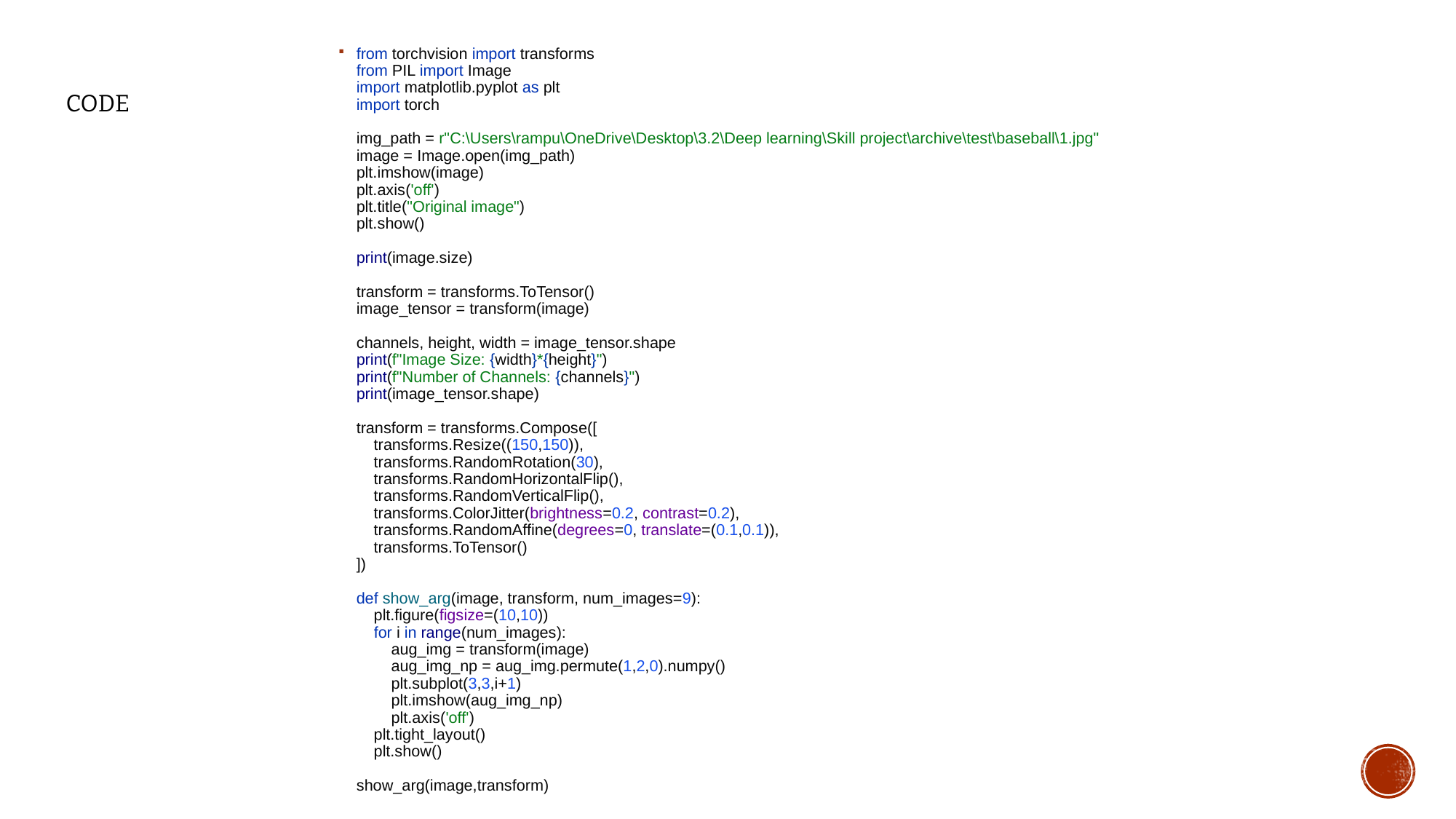

from torchvision import transforms
from PIL import Image
import matplotlib.pyplot as plt
import torch
img_path = r"C:\Users\rampu\OneDrive\Desktop\3.2\Deep learning\Skill project\archive\test\baseball\1.jpg"
image = Image.open(img_path)
plt.imshow(image)
plt.axis('off')
plt.title("Original image")
plt.show()
print(image.size)
transform = transforms.ToTensor()
image_tensor = transform(image)
channels, height, width = image_tensor.shape
print(f"Image Size: {width}*{height}")
print(f"Number of Channels: {channels}")
print(image_tensor.shape)
transform = transforms.Compose([
    transforms.Resize((150,150)),
    transforms.RandomRotation(30),
    transforms.RandomHorizontalFlip(),
    transforms.RandomVerticalFlip(),
    transforms.ColorJitter(brightness=0.2, contrast=0.2),
    transforms.RandomAffine(degrees=0, translate=(0.1,0.1)),
    transforms.ToTensor()
])
def show_arg(image, transform, num_images=9):
    plt.figure(figsize=(10,10))
    for i in range(num_images):
        aug_img = transform(image)
        aug_img_np = aug_img.permute(1,2,0).numpy()
        plt.subplot(3,3,i+1)
        plt.imshow(aug_img_np)
        plt.axis('off')
    plt.tight_layout()
    plt.show()
show_arg(image,transform)

# Code